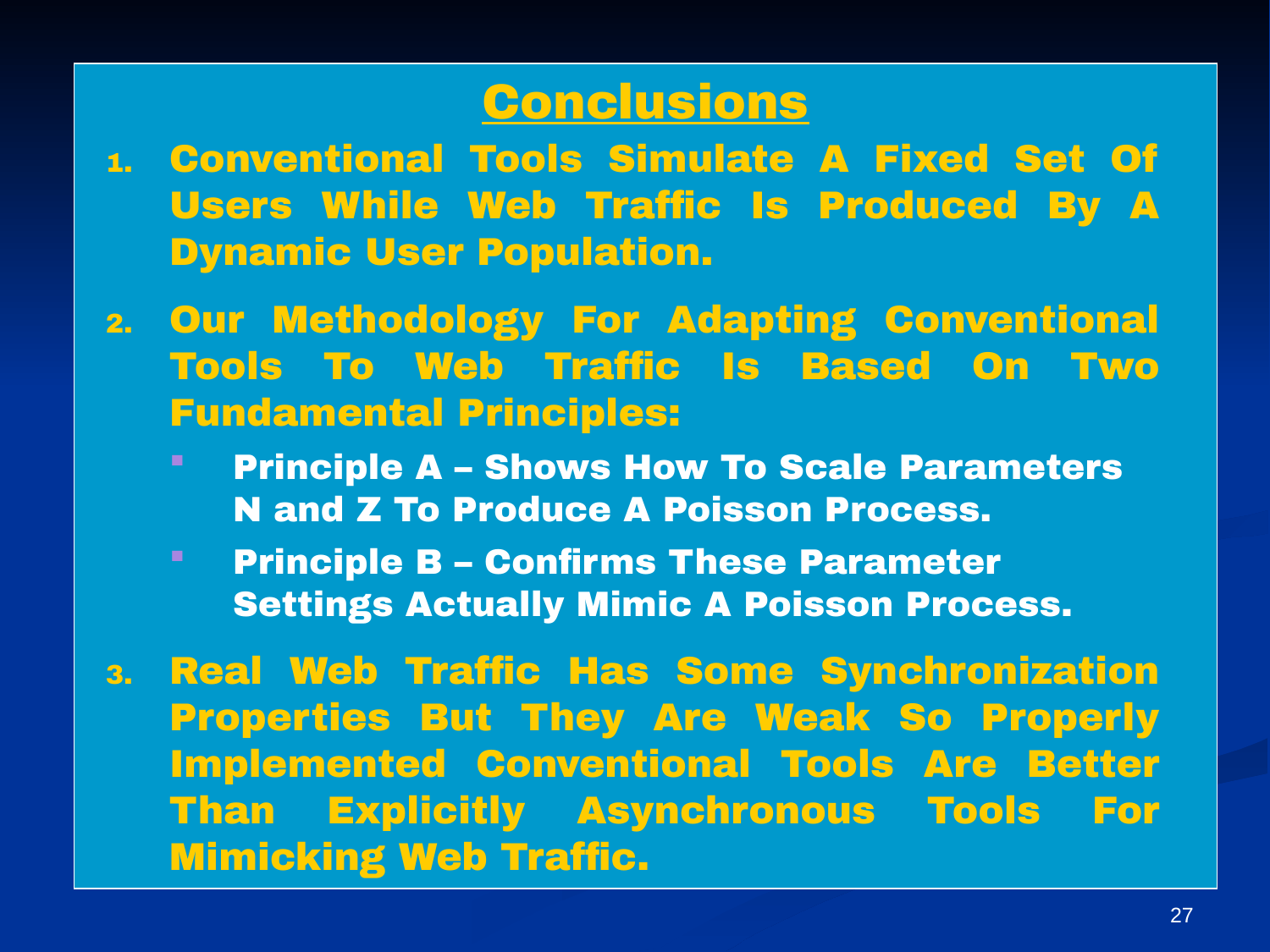

# Conclusions
Conventional Tools Simulate A Fixed Set Of Users While Web Traffic Is Produced By A Dynamic User Population.
Our Methodology For Adapting Conventional Tools To Web Traffic Is Based On Two Fundamental Principles:
Principle A – Shows How To Scale Parameters N and Z To Produce A Poisson Process.
Principle B – Confirms These Parameter Settings Actually Mimic A Poisson Process.
Real Web Traffic Has Some Synchronization Properties But They Are Weak So Properly Implemented Conventional Tools Are Better Than Explicitly Asynchronous Tools For Mimicking Web Traffic.
27